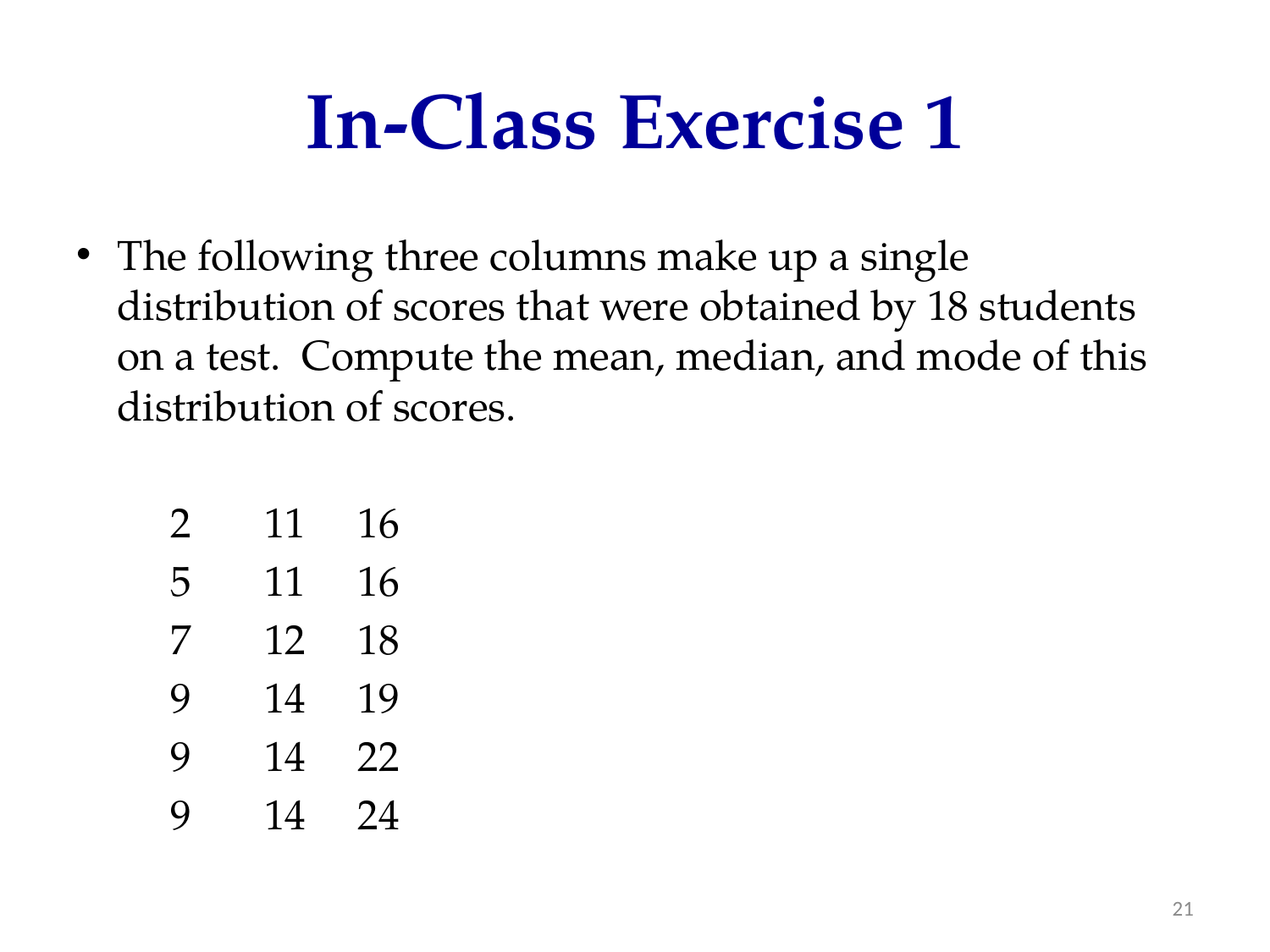

# In-Class Exercise 1
The following three columns make up a single distribution of scores that were obtained by 18 students on a test.  Compute the mean, median, and mode of this distribution of scores.

			2	11	16
			5	11	16
			7	12	18
			9	14	19
			9	14	22
			9	14	24

21